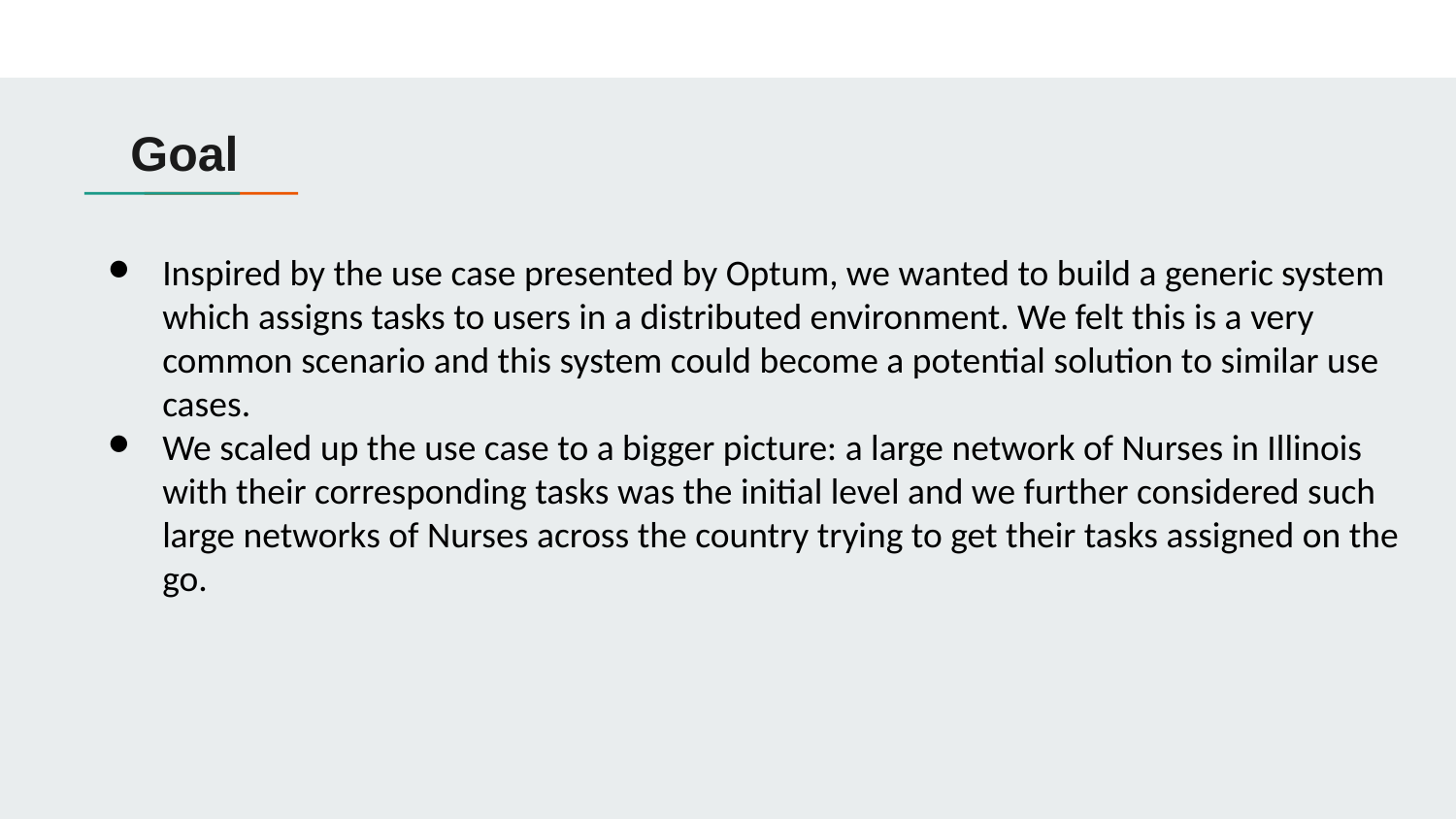

# Goal
Inspired by the use case presented by Optum, we wanted to build a generic system which assigns tasks to users in a distributed environment. We felt this is a very common scenario and this system could become a potential solution to similar use cases.
We scaled up the use case to a bigger picture: a large network of Nurses in Illinois with their corresponding tasks was the initial level and we further considered such large networks of Nurses across the country trying to get their tasks assigned on the go.